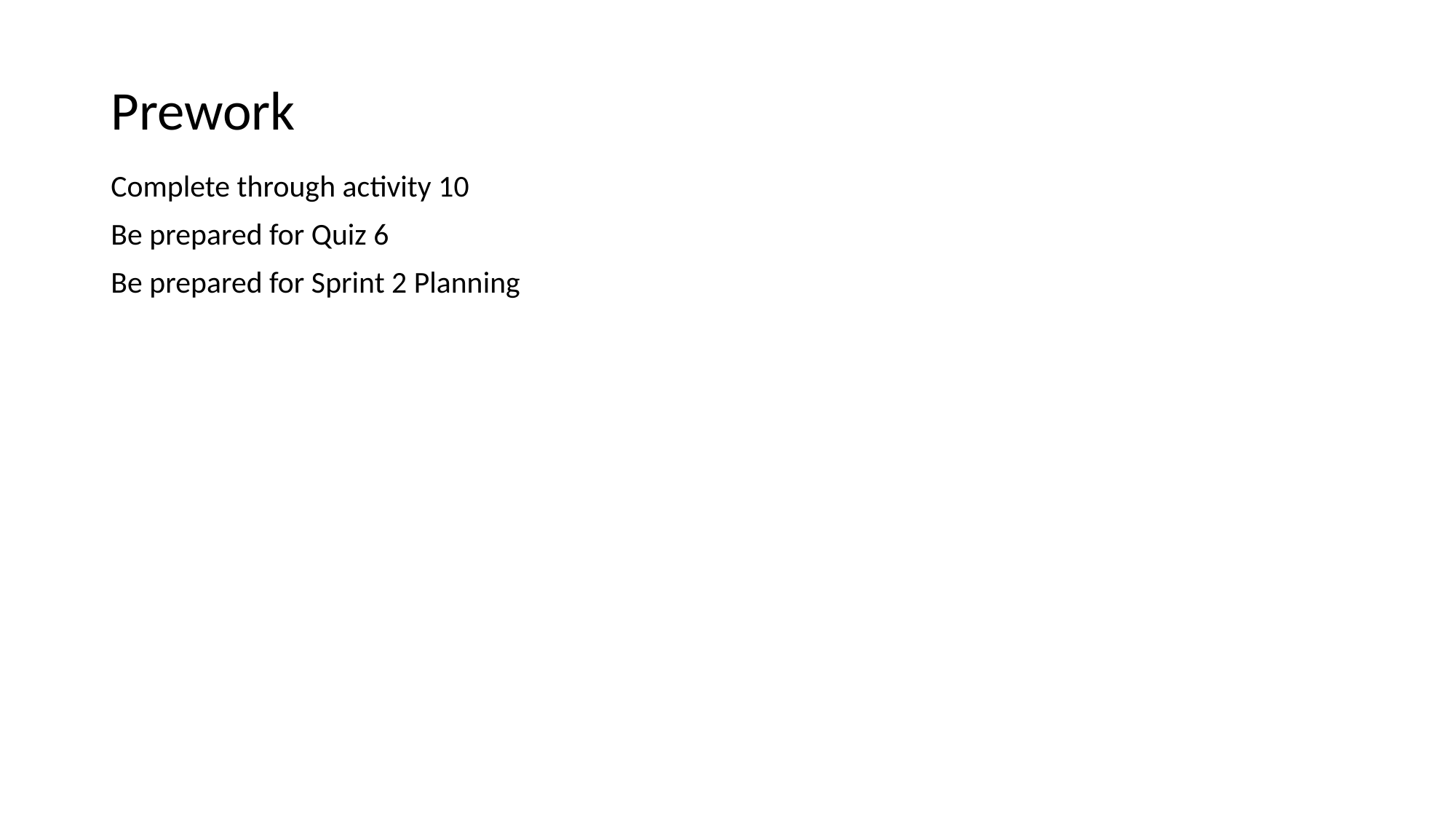

# Prework
Complete through activity 10
Be prepared for Quiz 6
Be prepared for Sprint 2 Planning